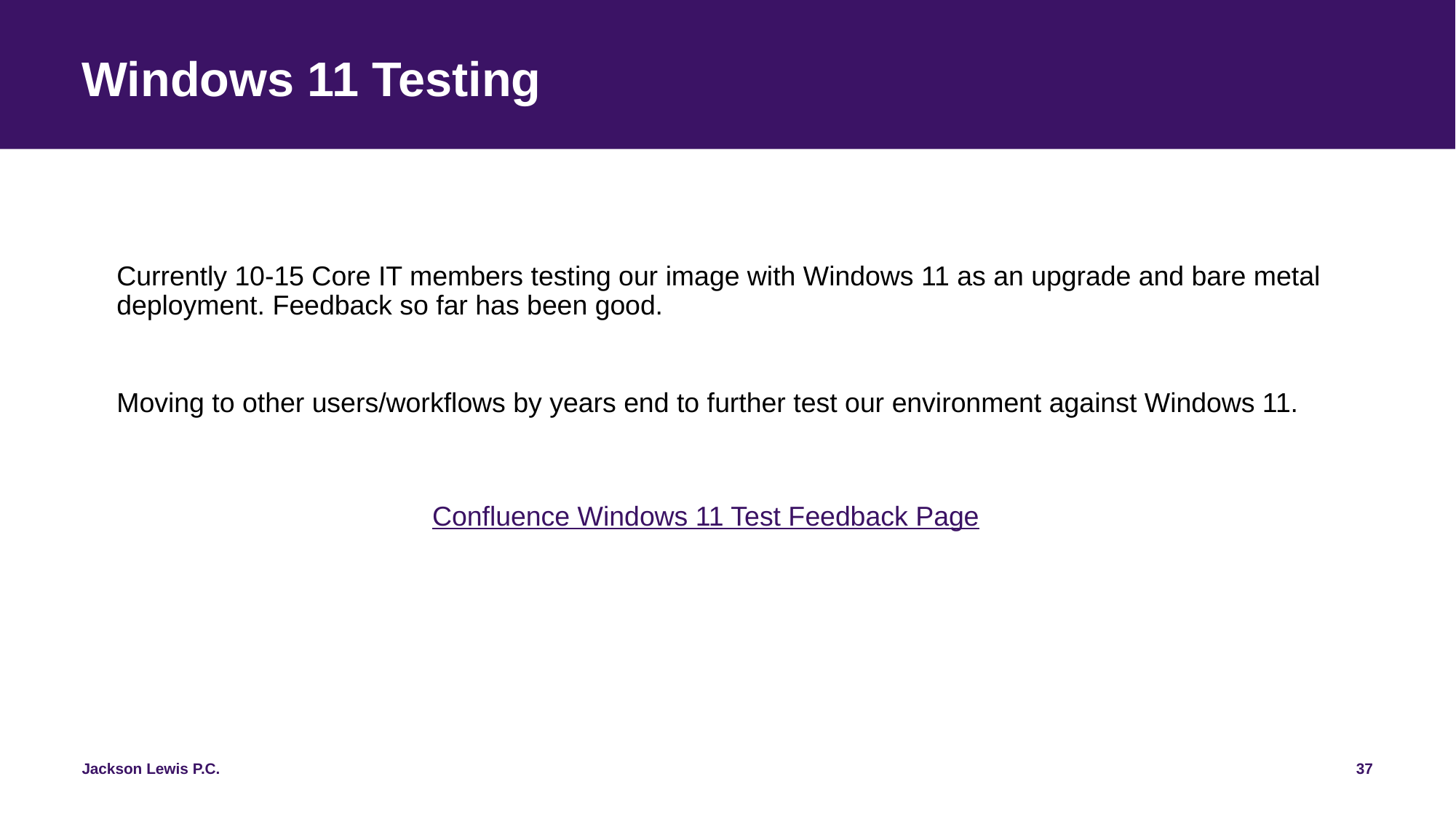

# Windows 11 Testing
Currently 10-15 Core IT members testing our image with Windows 11 as an upgrade and bare metal deployment. Feedback so far has been good.
Moving to other users/workflows by years end to further test our environment against Windows 11.
Confluence Windows 11 Test Feedback Page

37
Jackson Lewis P.C.